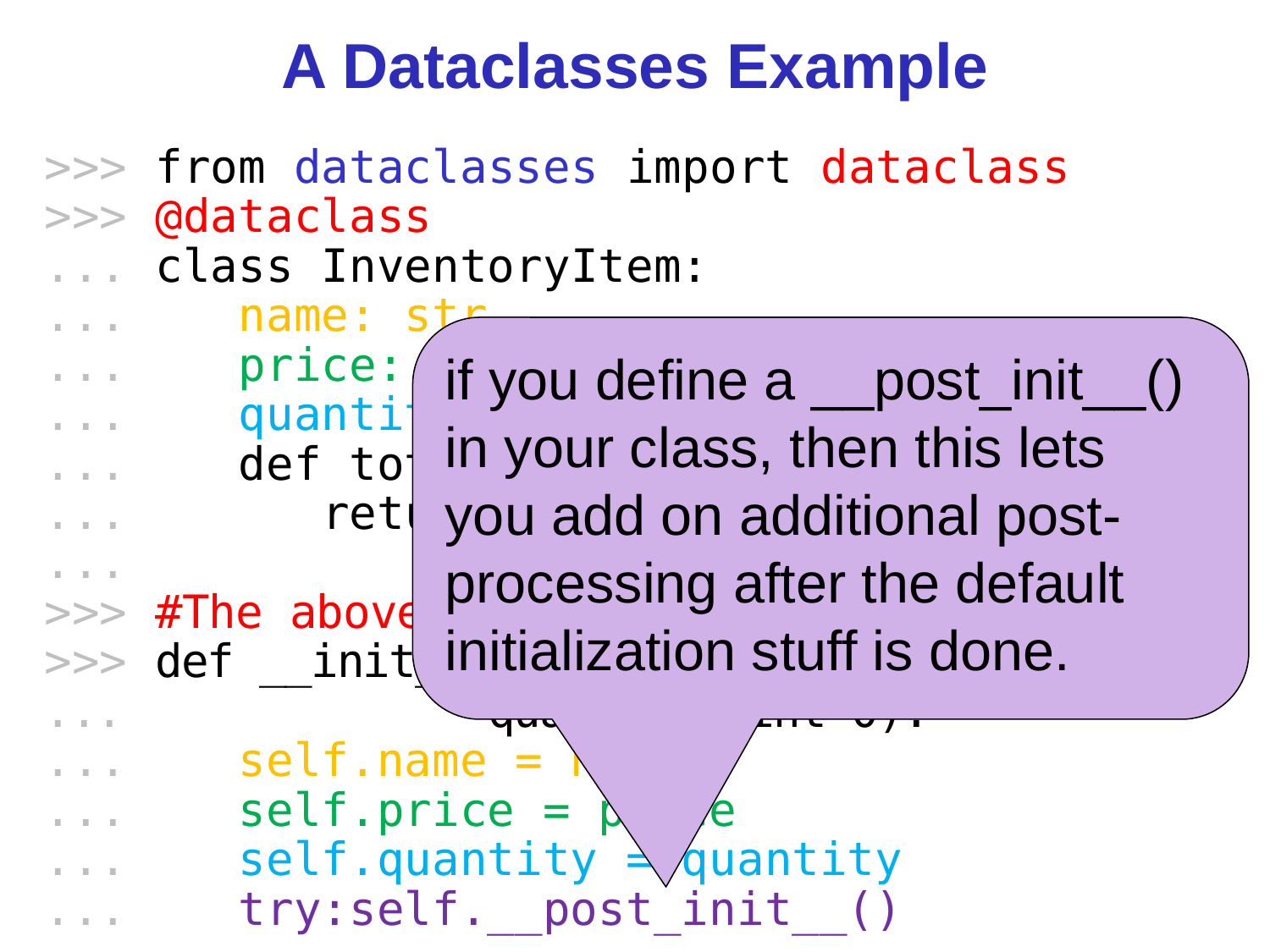

# A Dataclasses Example
>>> from dataclasses import dataclass
>>> @dataclass
... class InventoryItem:
...    name: str
...    price: float
...    quantity: int = 0
...    def total_cost(self) -> float:
...       return self.price* self.quantity
...
>>> #The above auto-creates this constructor:
>>> def __init__(self, name: str, price:float,
...              quantity: int=0):
...    self.name = name
...    self.price = price
...    self.quantity = quantity
...    try:self.__post_init__()
if you define a __post_init__() in your class, then this lets
you add on additional post-processing after the default initialization stuff is done.